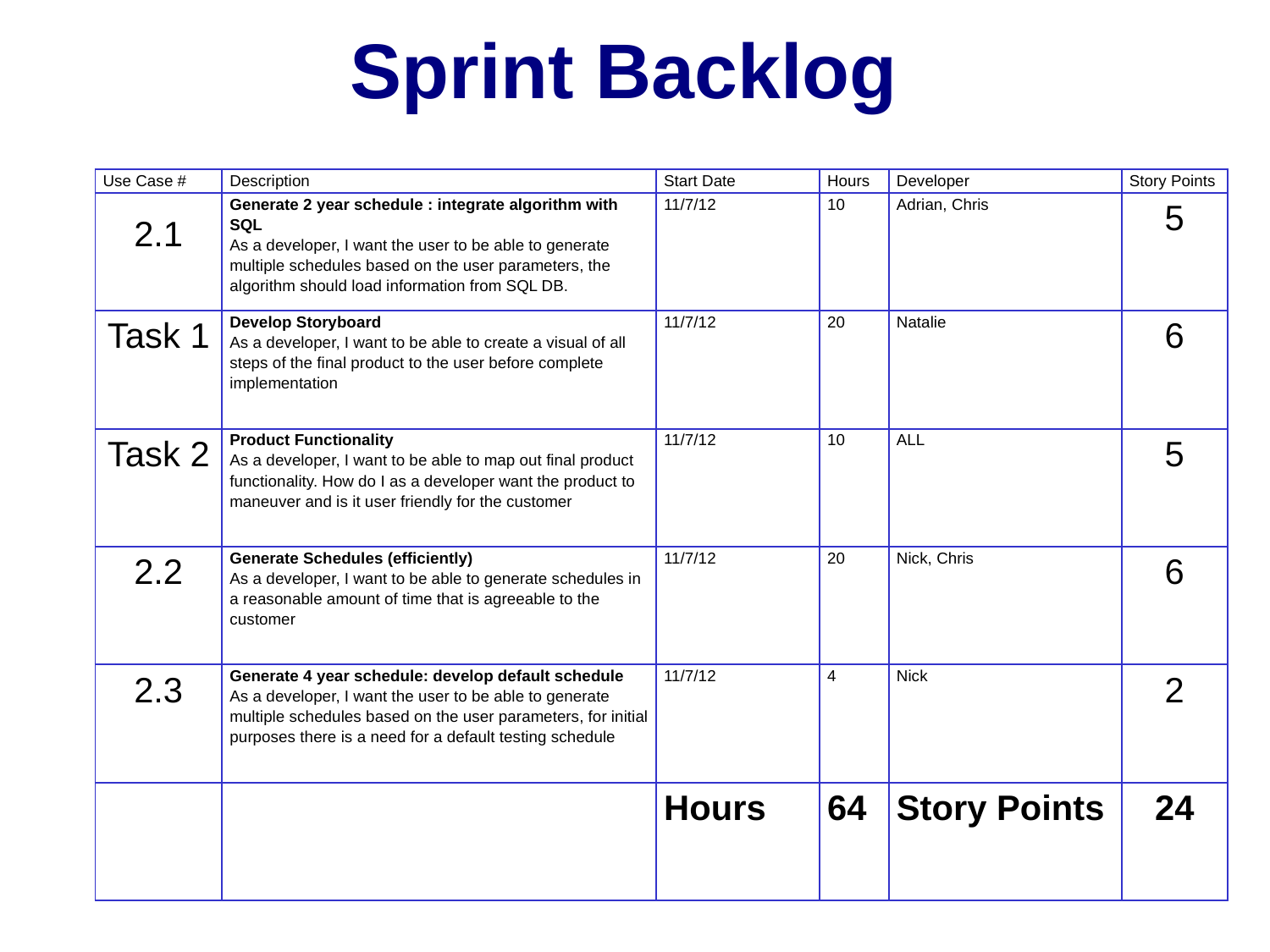

# Sprint Backlog
| Use Case # | Description | Start Date | Hours | Developer | Story Points |
| --- | --- | --- | --- | --- | --- |
| 2.1 | Generate 2 year schedule : integrate algorithm with SQL As a developer, I want the user to be able to generate multiple schedules based on the user parameters, the algorithm should load information from SQL DB. | 11/7/12 | 10 | Adrian, Chris | 5 |
| Task 1 | Develop Storyboard As a developer, I want to be able to create a visual of all steps of the final product to the user before complete implementation | 11/7/12 | 20 | Natalie | 6 |
| Task 2 | Product Functionality As a developer, I want to be able to map out final product functionality. How do I as a developer want the product to maneuver and is it user friendly for the customer | 11/7/12 | 10 | ALL | 5 |
| 2.2 | Generate Schedules (efficiently) As a developer, I want to be able to generate schedules in a reasonable amount of time that is agreeable to the customer | 11/7/12 | 20 | Nick, Chris | 6 |
| 2.3 | Generate 4 year schedule: develop default schedule As a developer, I want the user to be able to generate multiple schedules based on the user parameters, for initial purposes there is a need for a default testing schedule | 11/7/12 | 4 | Nick | 2 |
|  |  | Hours | 64 | Story Points | 24 |